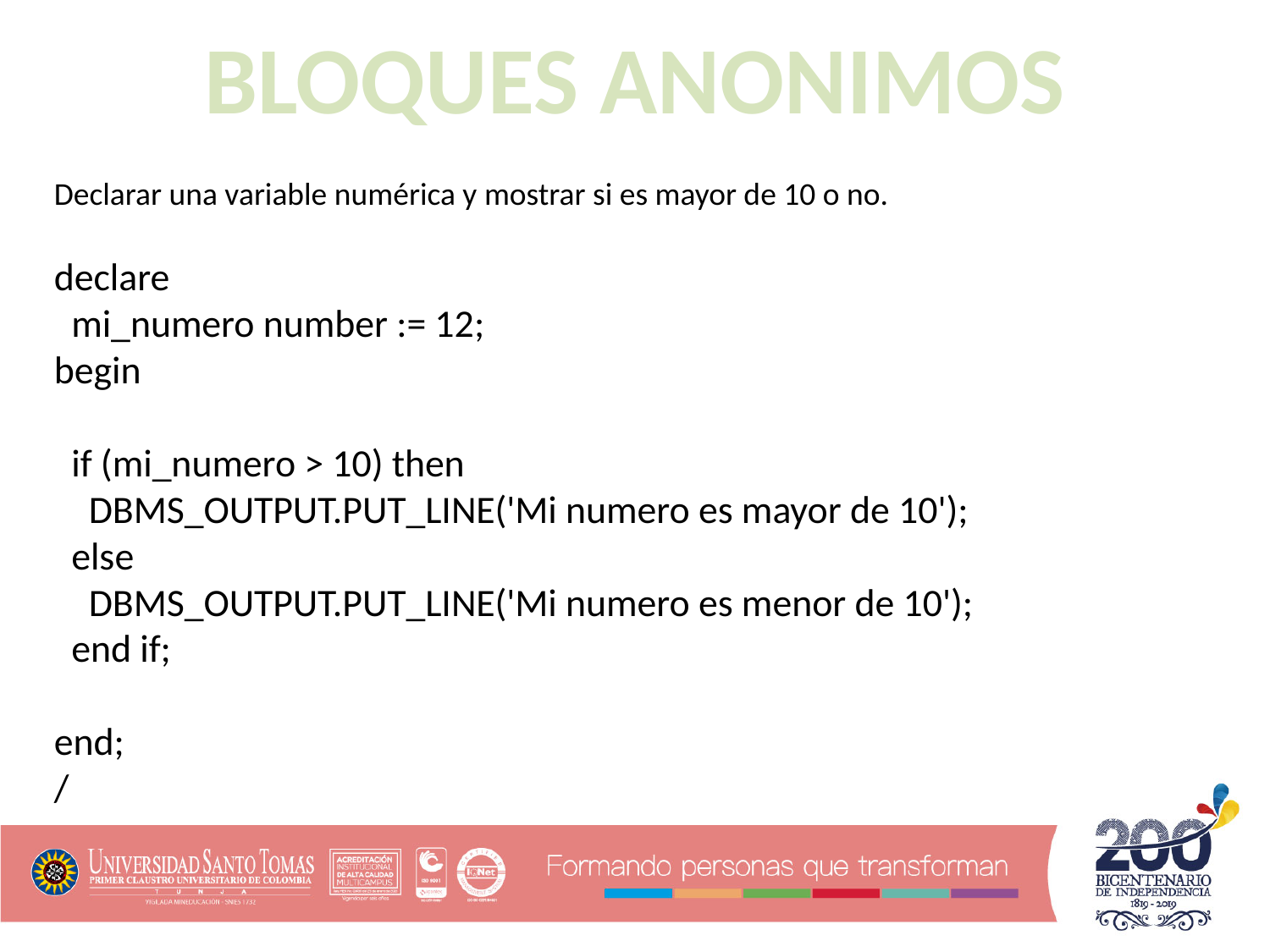

BLOQUES ANONIMOS
Declarar una variable numérica y mostrar si es mayor de 10 o no.
declare
  mi_numero number := 12;
begin

  if (mi_numero > 10) then
    DBMS_OUTPUT.PUT_LINE('Mi numero es mayor de 10');
  else
    DBMS_OUTPUT.PUT_LINE('Mi numero es menor de 10');
  end if;

end;
/